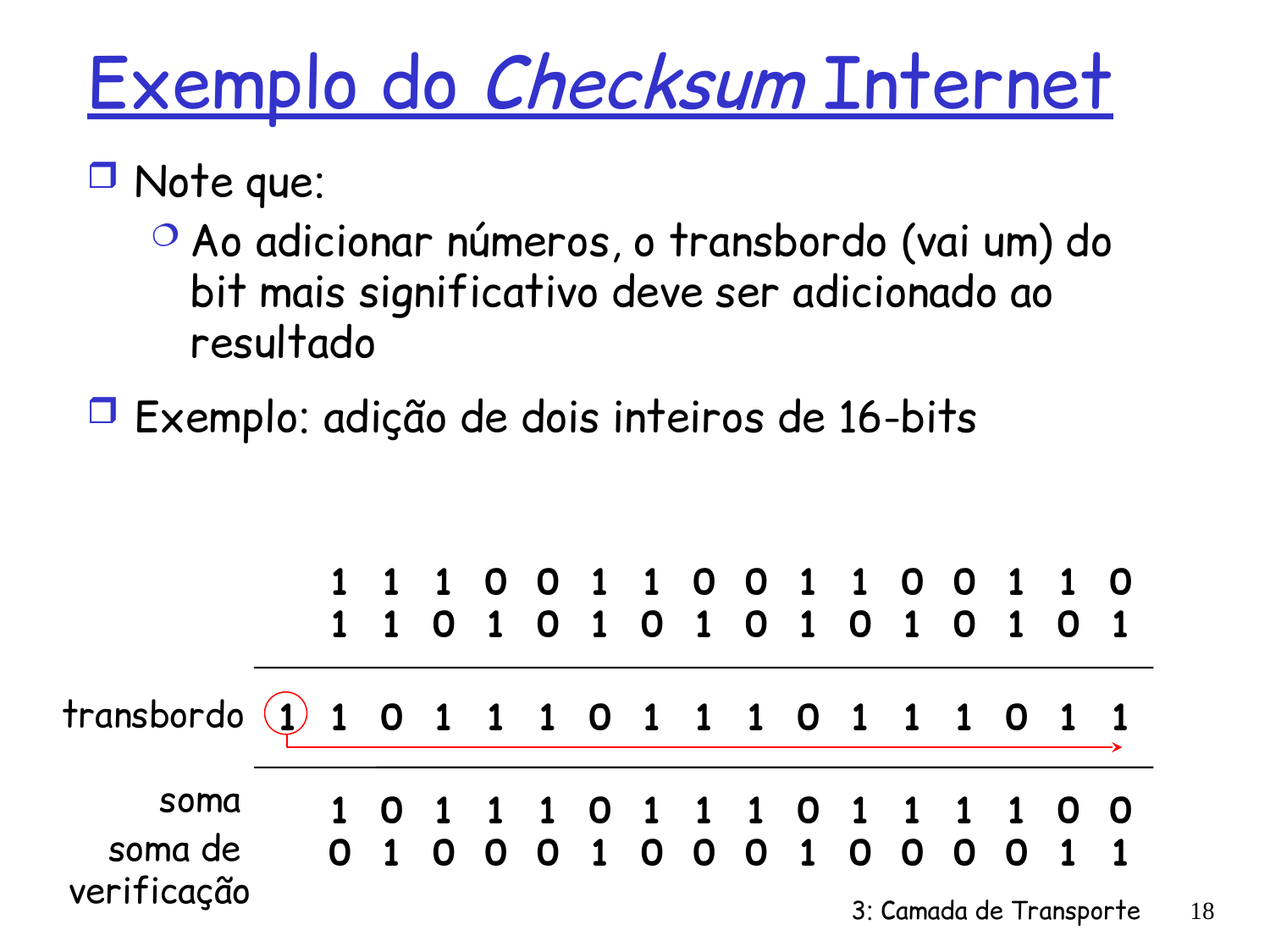

# Exemplo do Checksum Internet
Note que:
Ao adicionar números, o transbordo (vai um) do bit mais significativo deve ser adicionado ao resultado
Exemplo: adição de dois inteiros de 16-bits
1  1  1  1  0  0  1  1  0  0  1  1  0  0  1  1  0
1  1  1  0  1  0  1  0  1  0  1  0  1  0  1  0  1

1  1  0  1  1  1  0  1  1  1  0  1  1  1  0  1  1

1  1  0  1  1  1  0  1  1  1  0  1  1  1  1  0  0
1  0  1  0  0  0  1  0  0  0  1  0  0  0  0  1  1

transbordo

soma
soma de
verificação
3: Camada de Transporte
18